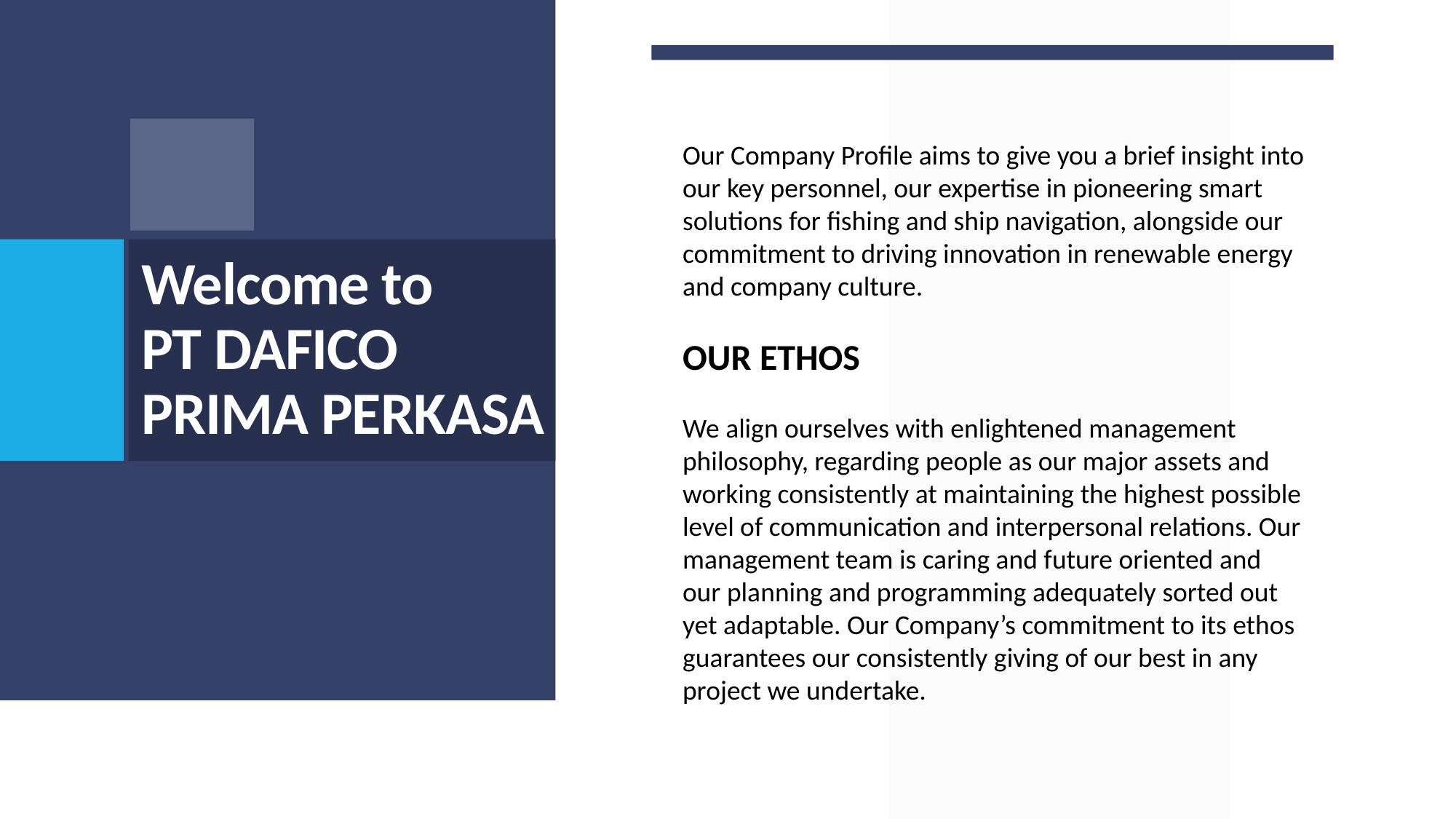

Our Company Profile aims to give you a brief insight into our key personnel, our expertise in pioneering smart solutions for fishing and ship navigation, alongside our commitment to driving innovation in renewable energy and company culture.

OUR ETHOS

We align ourselves with enlightened management philosophy, regarding people as our major assets and working consistently at maintaining the highest possible level of communication and interpersonal relations. Our management team is caring and future oriented and our planning and programming adequately sorted out yet adaptable. Our Company’s commitment to its ethos guarantees our consistently giving of our best in any project we undertake.
# Welcome to PT DAFICO PRIMA PERKASA